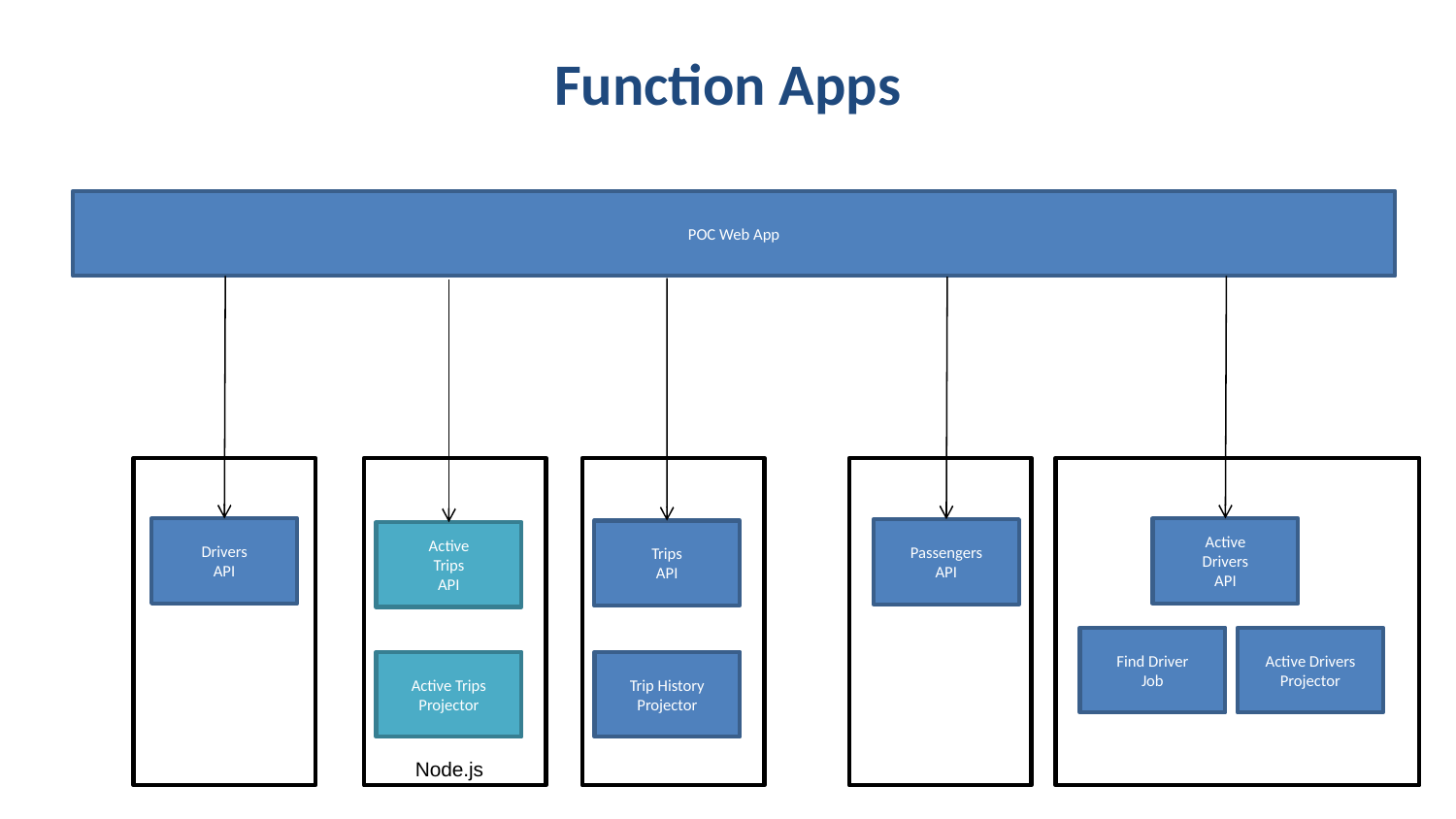

# Function Apps
POC Web App

Drivers
API
Active
Drivers
API
Passengers
API
Trips
API
Active
Trips
API
Find Driver
Job
Active Drivers
Projector
Active Trips
Projector
Trip History
Projector
Node.js